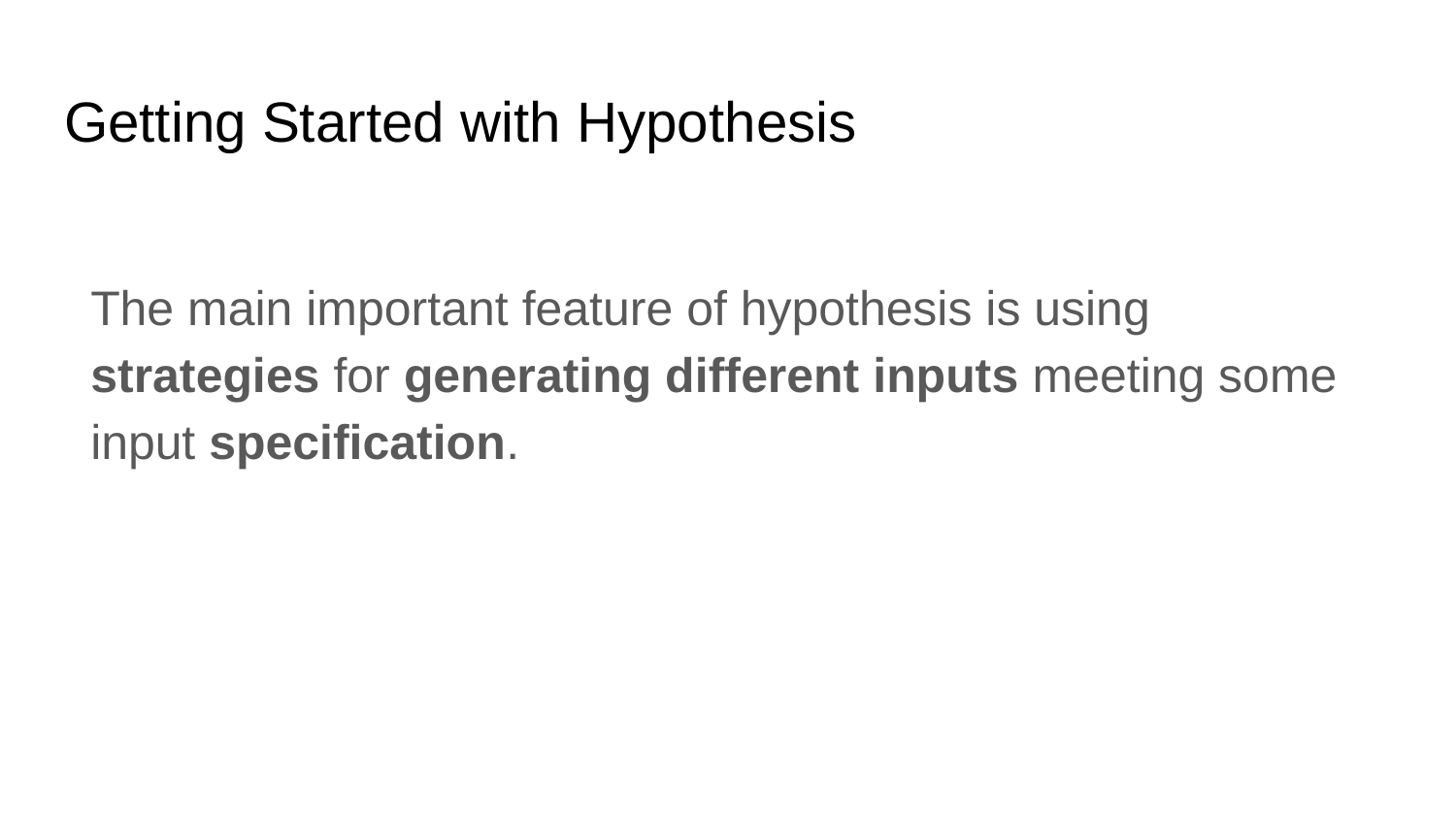

# Getting Started with Hypothesis
The main important feature of hypothesis is using strategies for generating different inputs meeting some input specification.